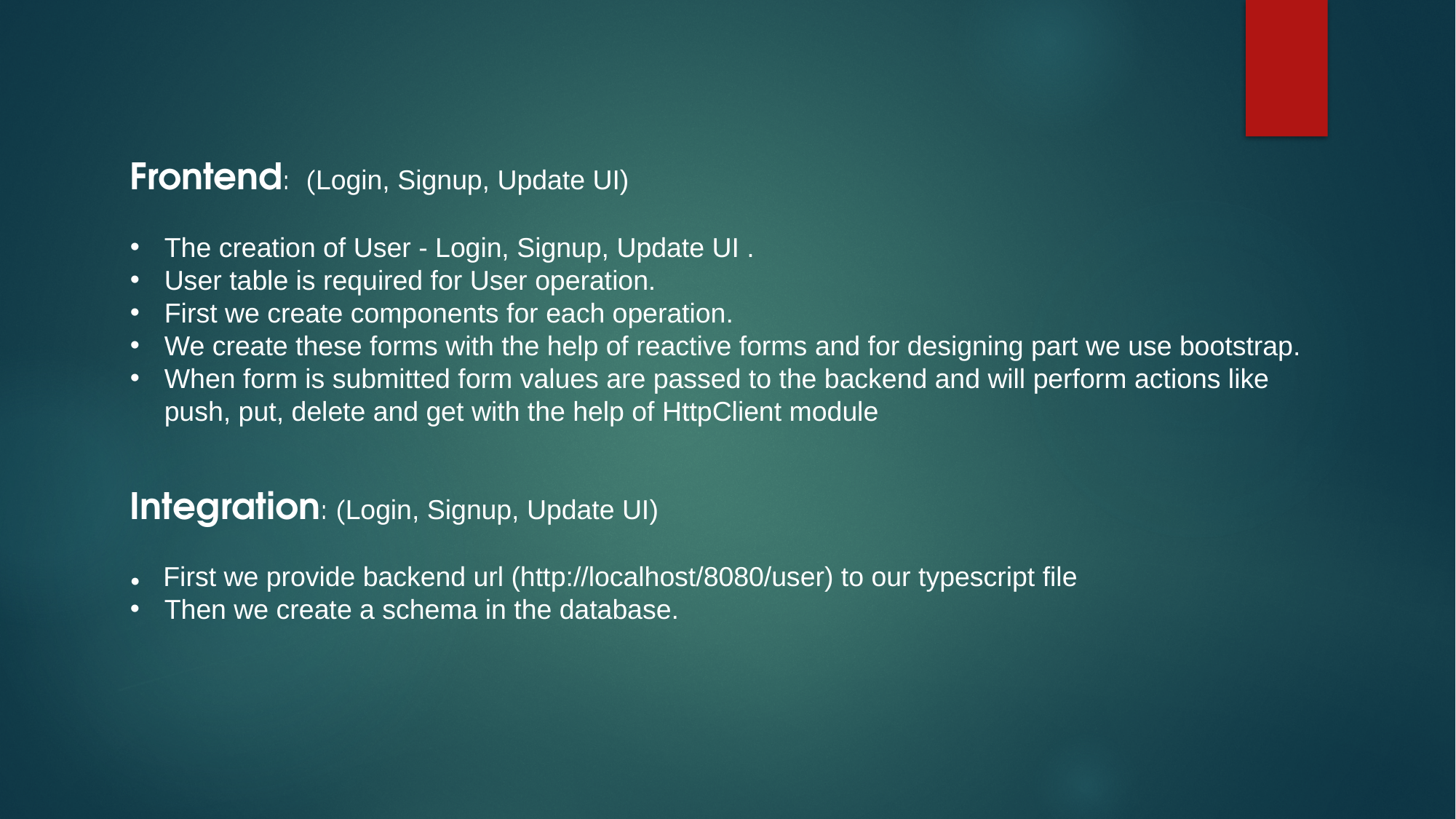

Frontend:  (Login, Signup, Update UI)

The creation of User - Login, Signup, Update UI .
User table is required for User operation.
First we create components for each operation.
We create these forms with the help of reactive forms and for designing part we use bootstrap.
When form is submitted form values are passed to the backend and will perform actions like push, put, delete and get with the help of HttpClient module
Integration: (Login, Signup, Update UI)

●   First we provide backend url (http://localhost/8080/user) to our typescript file
Then we create a schema in the database.